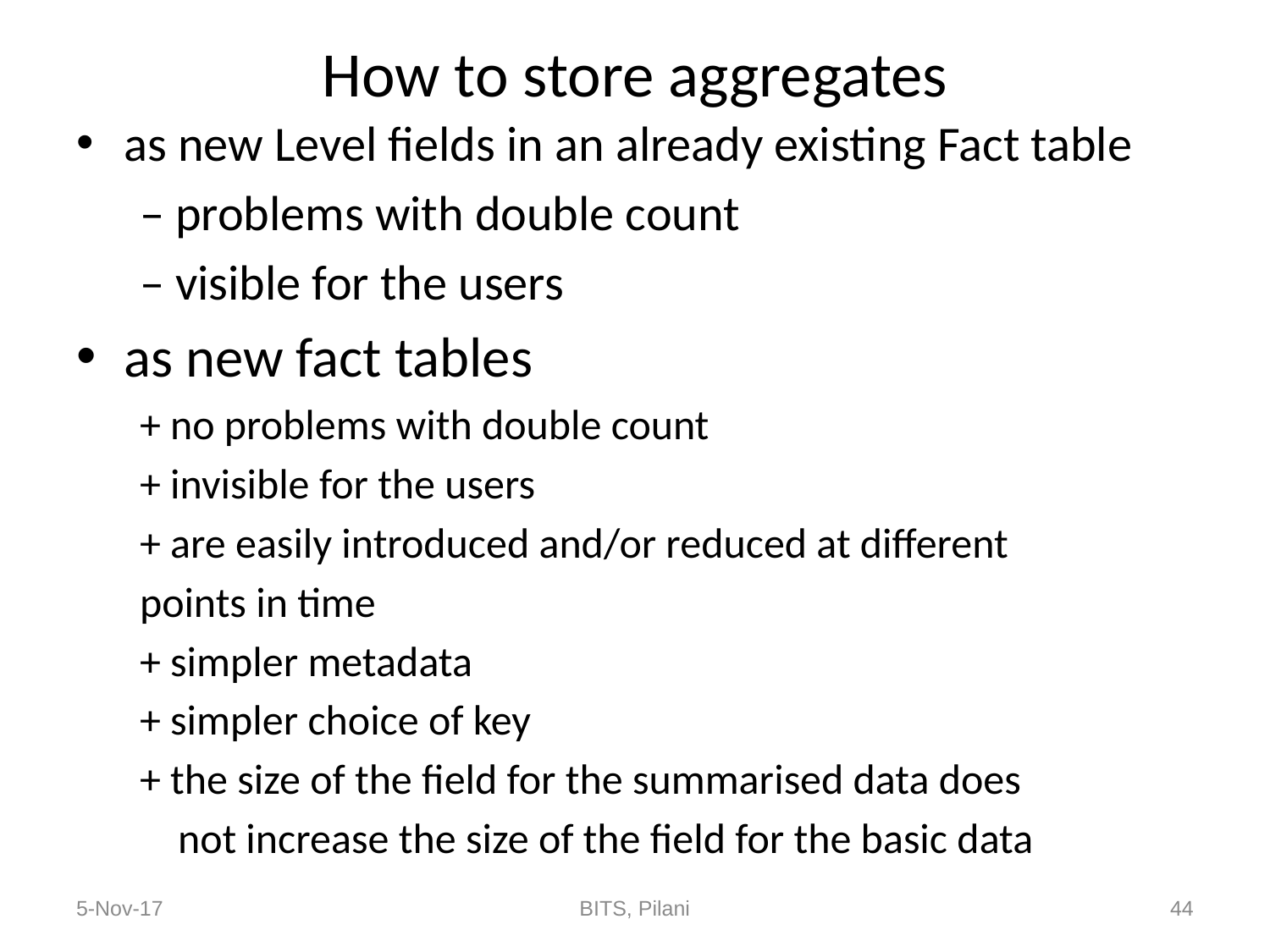

# How to store aggregates
as new Level fields in an already existing Fact table
– problems with double count
– visible for the users
as new fact tables
+ no problems with double count
+ invisible for the users
+ are easily introduced and/or reduced at different
points in time
+ simpler metadata
+ simpler choice of key
+ the size of the field for the summarised data does
    not increase the size of the field for the basic data

5-Nov-17
BITS, Pilani
44